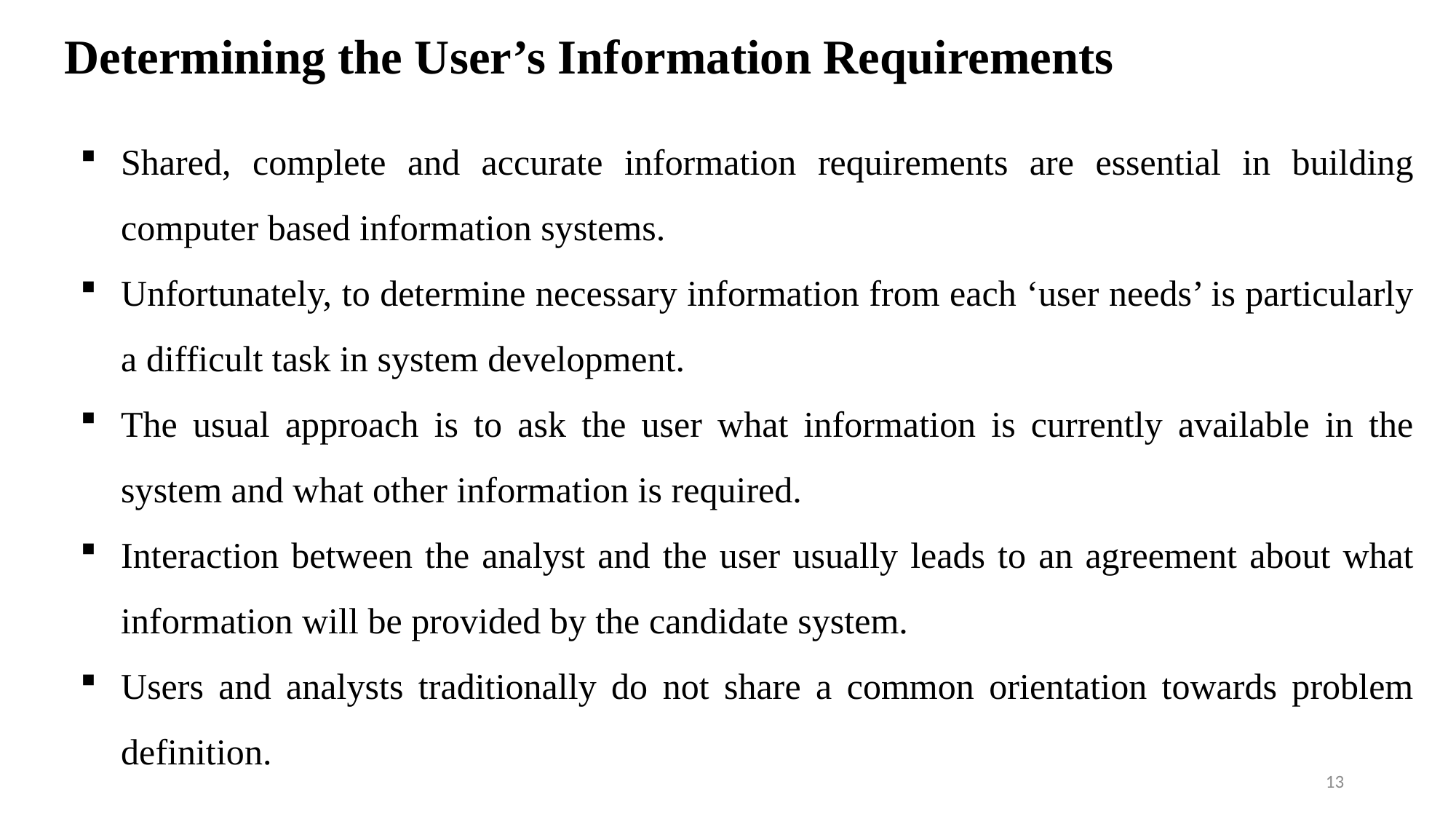

# Determining the User’s Information Requirements
Shared, complete and accurate information requirements are essential in building computer based information systems.
Unfortunately, to determine necessary information from each ‘user needs’ is particularly a difficult task in system development.
The usual approach is to ask the user what information is currently available in the system and what other information is required.
Interaction between the analyst and the user usually leads to an agreement about what information will be provided by the candidate system.
Users and analysts traditionally do not share a common orientation towards problem definition.

13